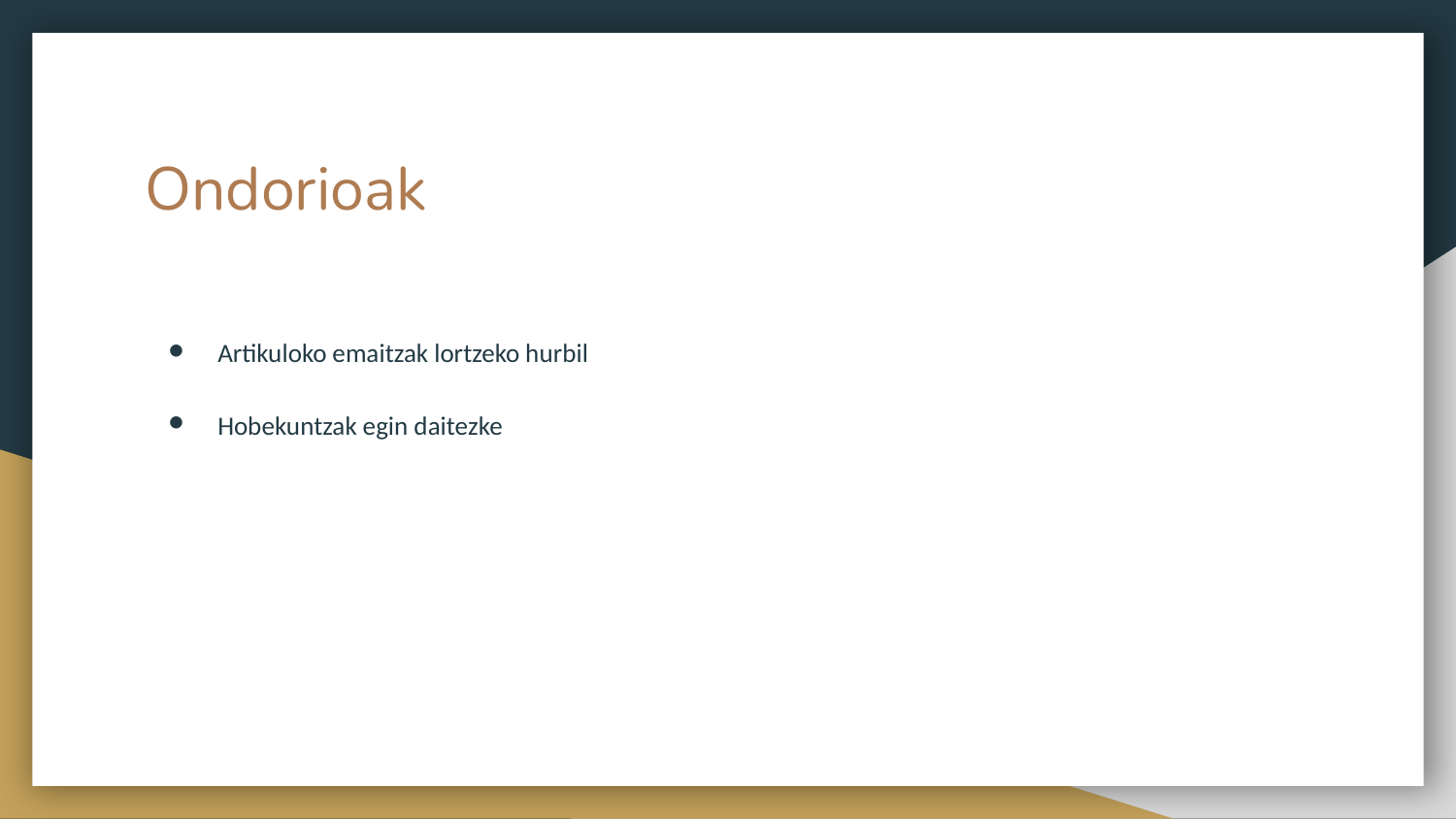

# Ondorioak
Artikuloko emaitzak lortzeko hurbil

Hobekuntzak egin daitezke